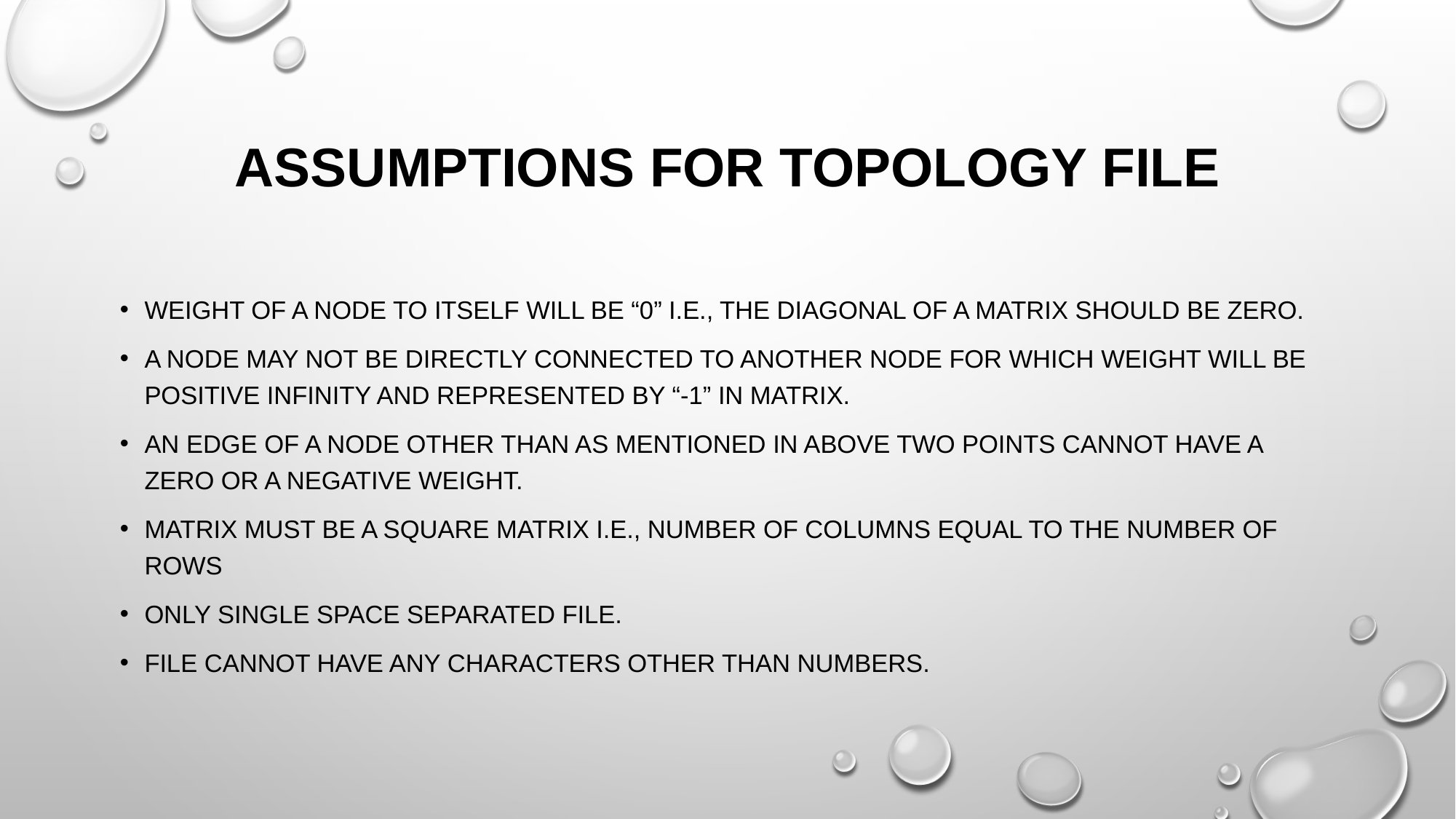

# Assumptions for topology file
Weight of a Node to itself will be “0” i.e., the diagonal of a Matrix should be zero.
A Node may not be directly connected to another Node for which weight will be Positive Infinity and represented by “-1” in Matrix.
An Edge of a Node other than as mentioned in above two points cannot have a zero or a negative weight.
Matrix must be a Square Matrix i.e., number of columns equal to the number of rows
Only single space separated file.
File cannot have any characters other than numbers.